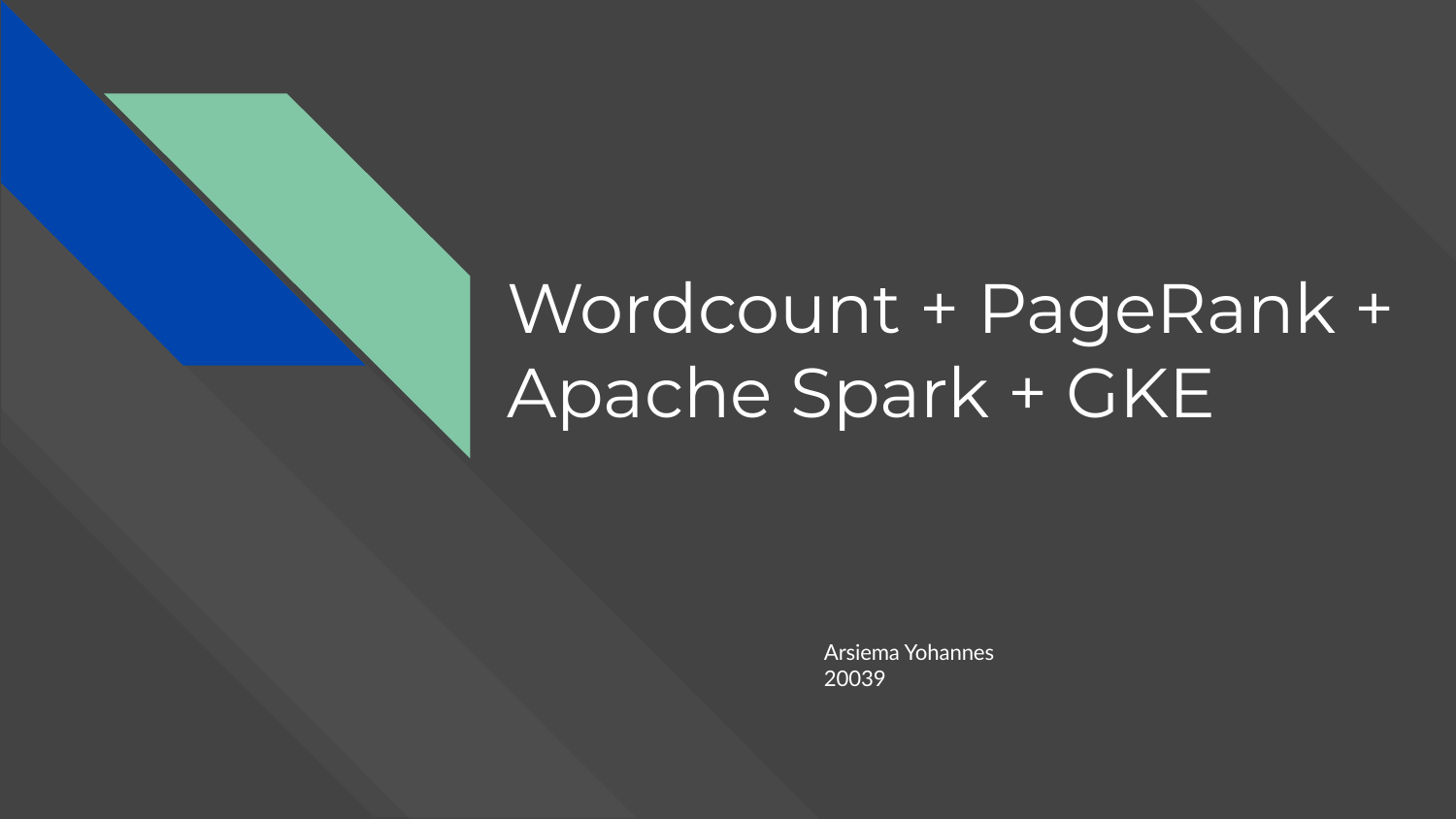

# Wordcount + PageRank + Apache Spark + GKE
Arsiema Yohannes
20039